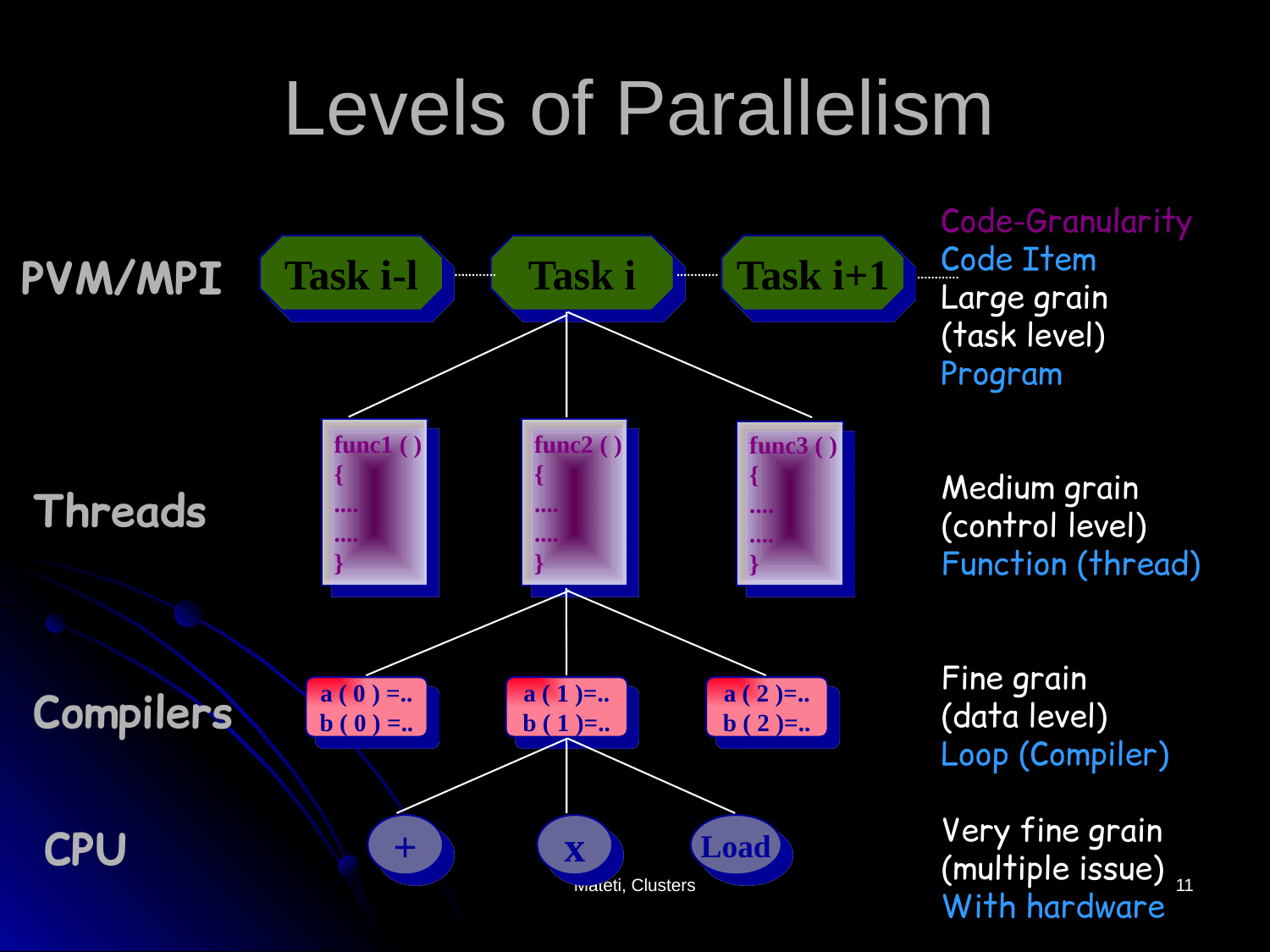

# Levels of Parallelism
Code-Granularity
Code Item
Large grain
(task level)
Program

Medium grain
(control level)
Function (thread)

Fine grain
(data level)
Loop (Compiler)

Very fine grain
(multiple issue)
With hardware
Task i-l
Task i
Task i+1
PVM/MPI

func1 ( )
{
....
....
}
func2 ( )
{
....
....
}
func3 ( )
{
....
....
}
Threads

a ( 0 ) =..
b ( 0 ) =..
a ( 1 )=..
b ( 1 )=..
a ( 2 )=..
b ( 2 )=..
Compilers

+
x
Load
CPU
Mateti, Clusters
11